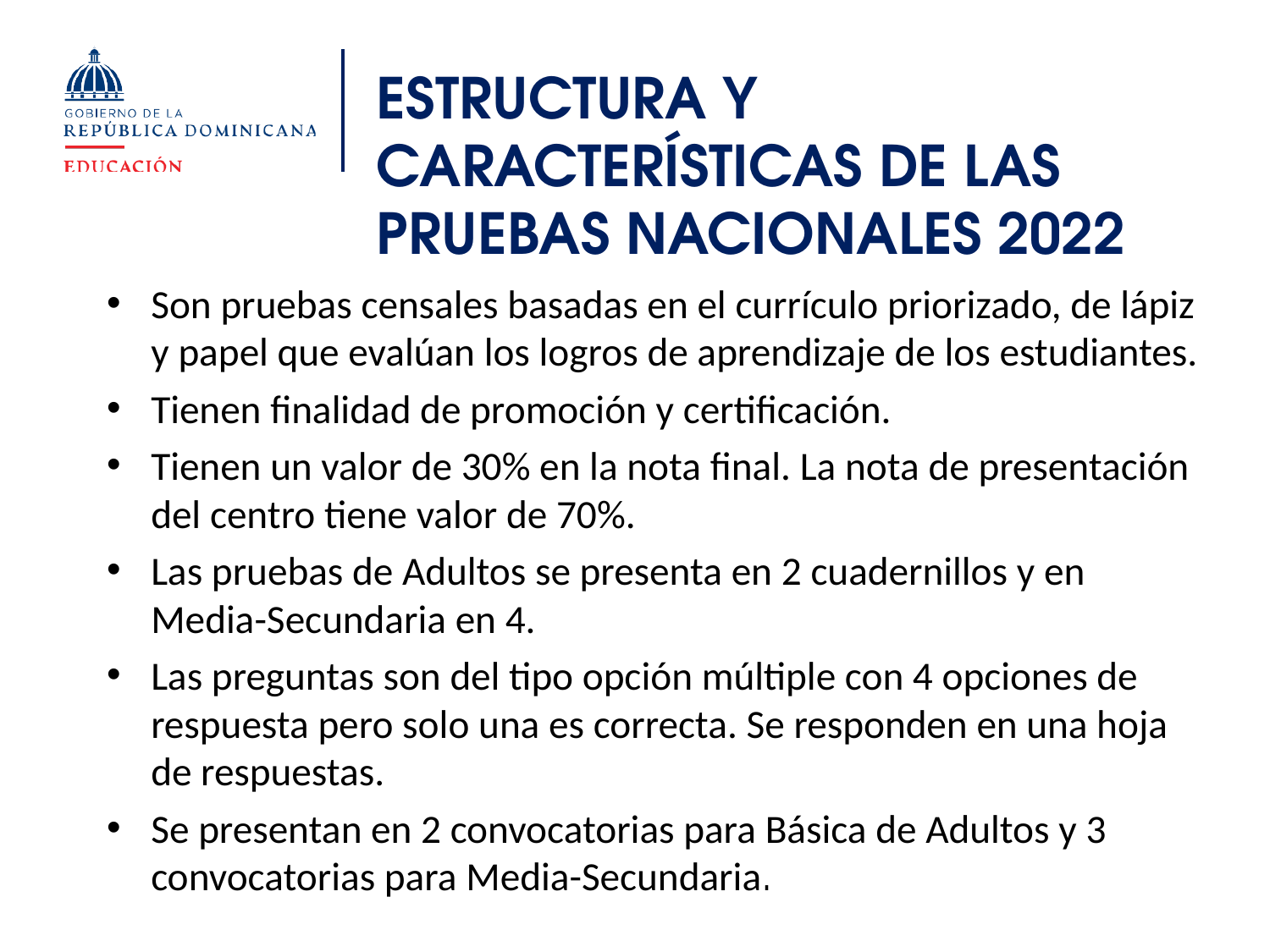

# ESTRUCTURA Y CARACTERÍSTICAS DE LAS PRUEBAS NACIONALES 2022
Son pruebas censales basadas en el currículo priorizado, de lápiz y papel que evalúan los logros de aprendizaje de los estudiantes.
Tienen finalidad de promoción y certificación.
Tienen un valor de 30% en la nota final. La nota de presentación del centro tiene valor de 70%.
Las pruebas de Adultos se presenta en 2 cuadernillos y en Media-Secundaria en 4.
Las preguntas son del tipo opción múltiple con 4 opciones de respuesta pero solo una es correcta. Se responden en una hoja de respuestas.
Se presentan en 2 convocatorias para Básica de Adultos y 3 convocatorias para Media-Secundaria.